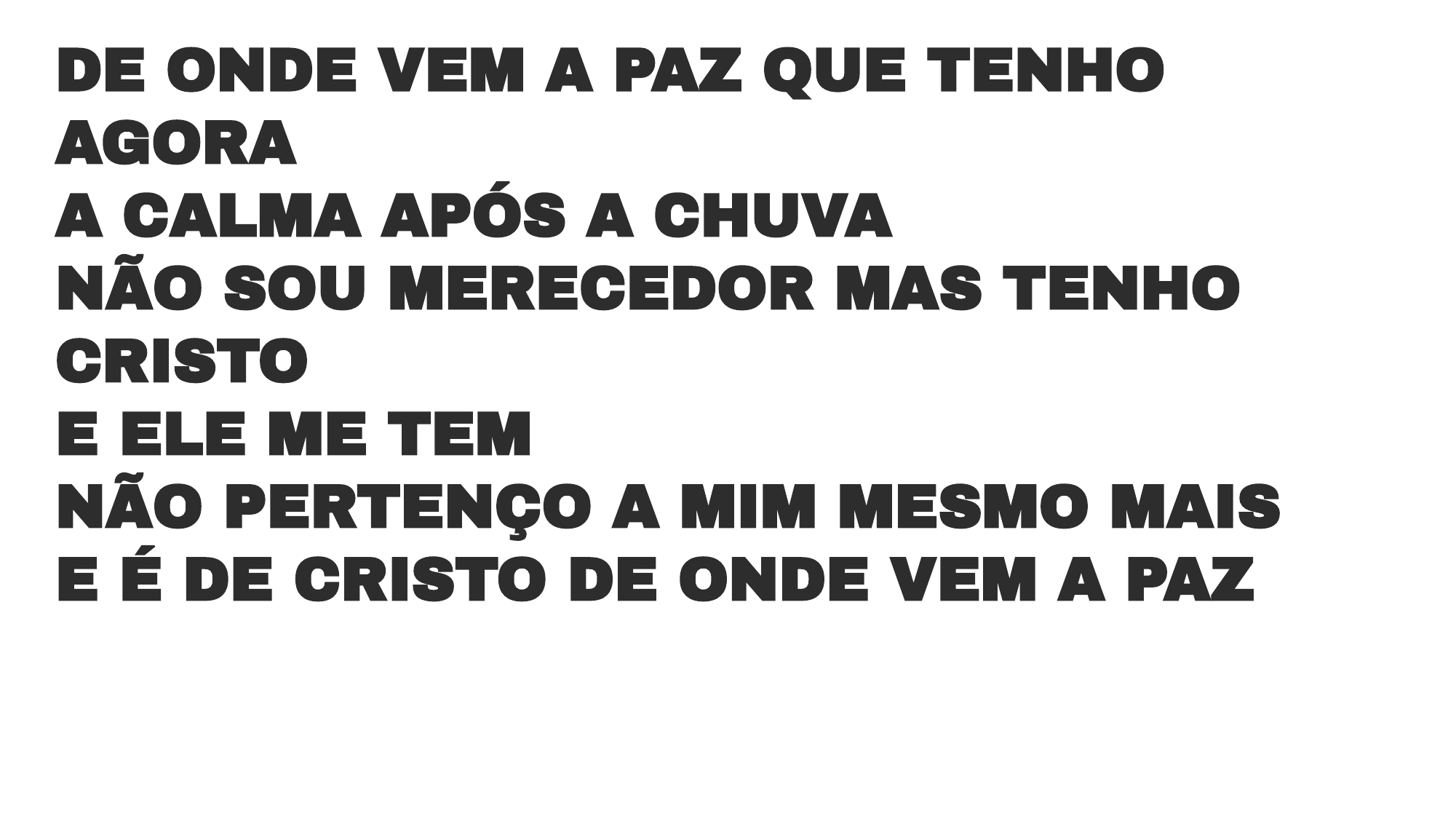

DE ONDE VEM A PAZ QUE TENHO AGORA
A CALMA APÓS A CHUVA
NÃO SOU MERECEDOR MAS TENHO CRISTO
E ELE ME TEM
NÃO PERTENÇO A MIM MESMO MAIS
E É DE CRISTO DE ONDE VEM A PAZ